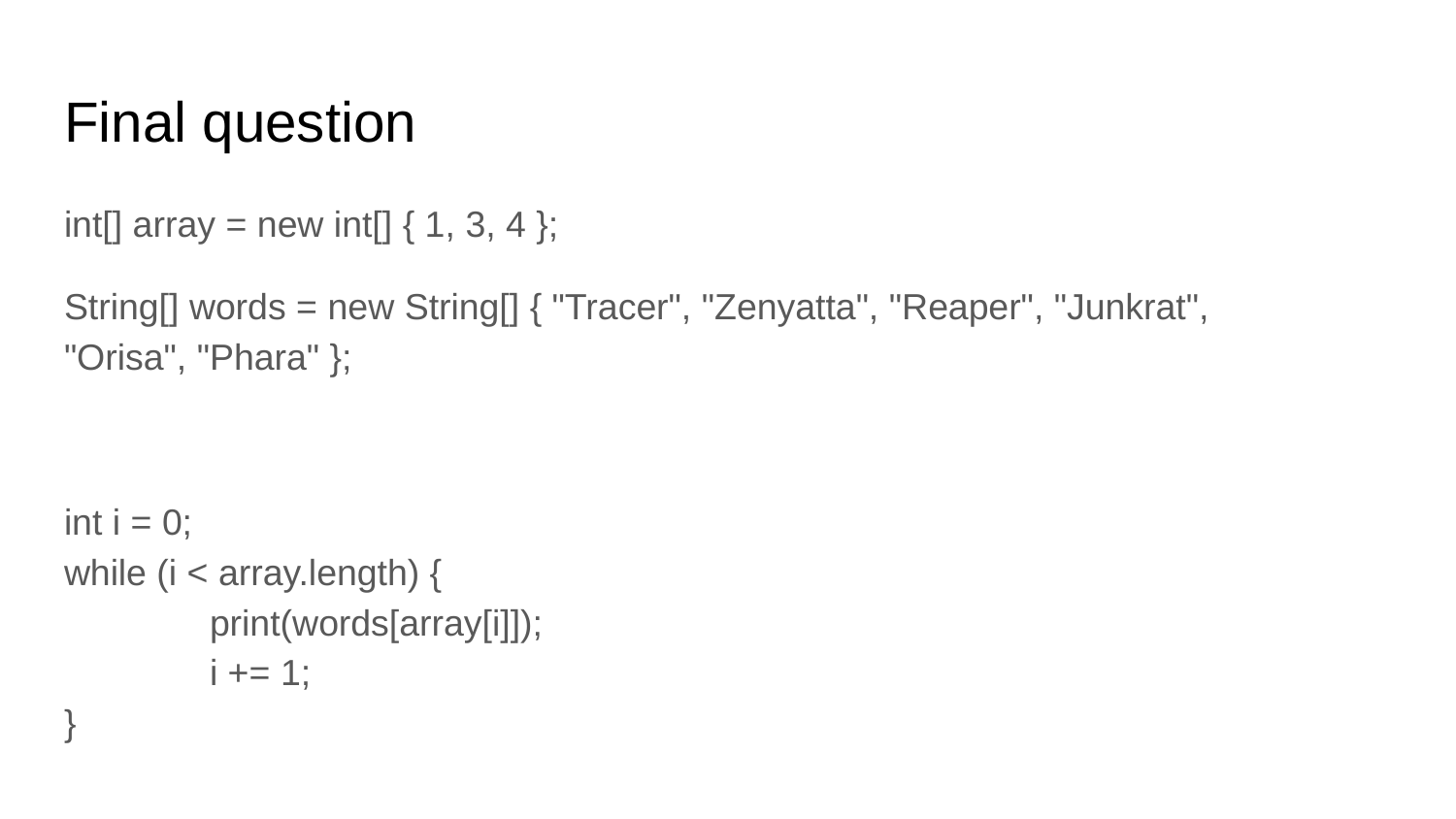

# Final question
int[] array = new int[] { 1, 3, 4 };
String[] words = new String[] { "Tracer", "Zenyatta", "Reaper", "Junkrat",
"Orisa", "Phara" };

int i = 0;
while (i < array.length) {
	print(words[array[i]]);
	i += 1;
}